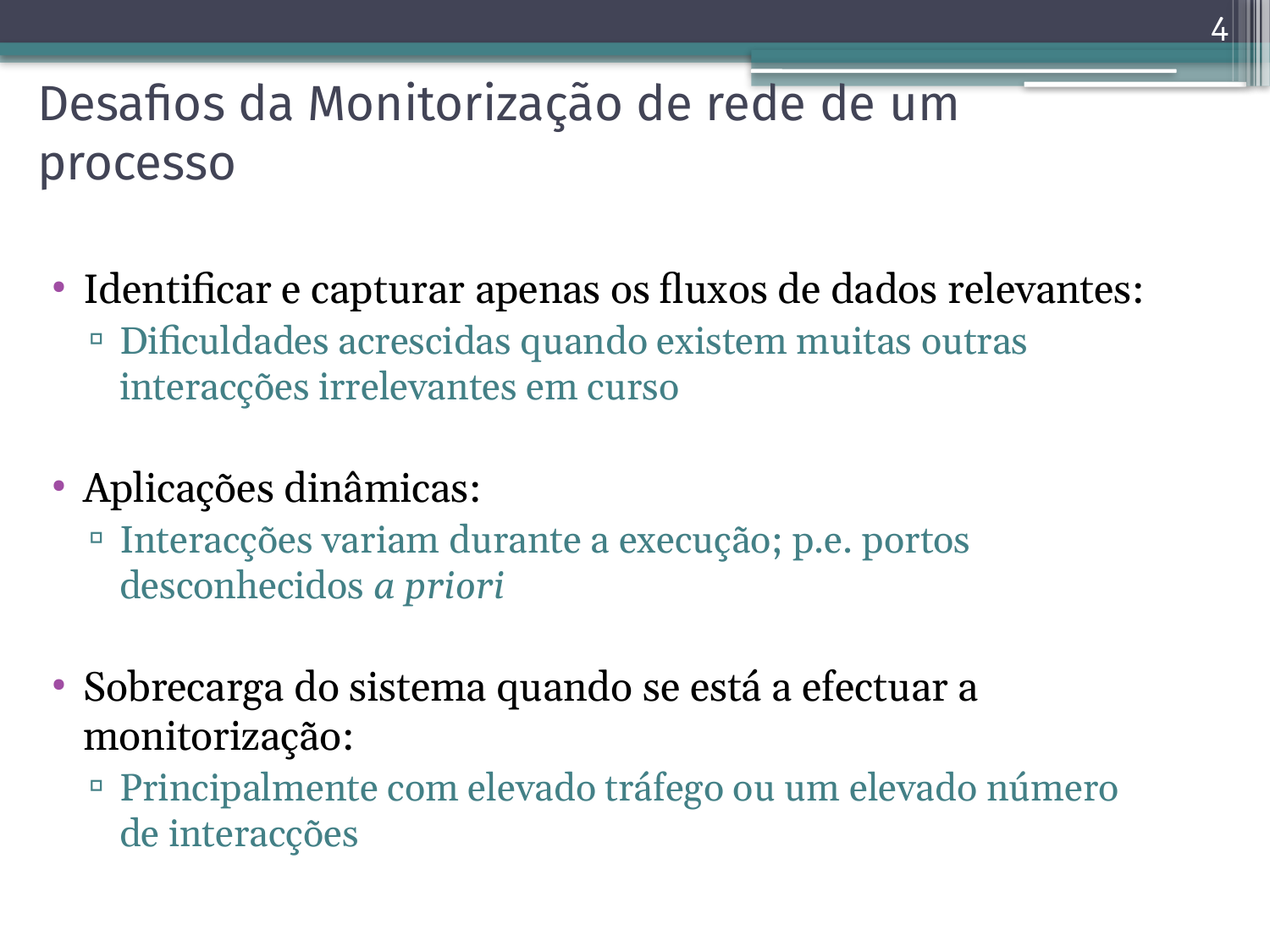

4
# Desafios da Monitorização de rede de um processo

Identificar e capturar apenas os fluxos de dados relevantes:
Dificuldades acrescidas quando existem muitas outras interacções irrelevantes em curso

Aplicações dinâmicas:
Interacções variam durante a execução; p.e. portos desconhecidos a priori

Sobrecarga do sistema quando se está a efectuar a monitorização:
Principalmente com elevado tráfego ou um elevado número de interacções